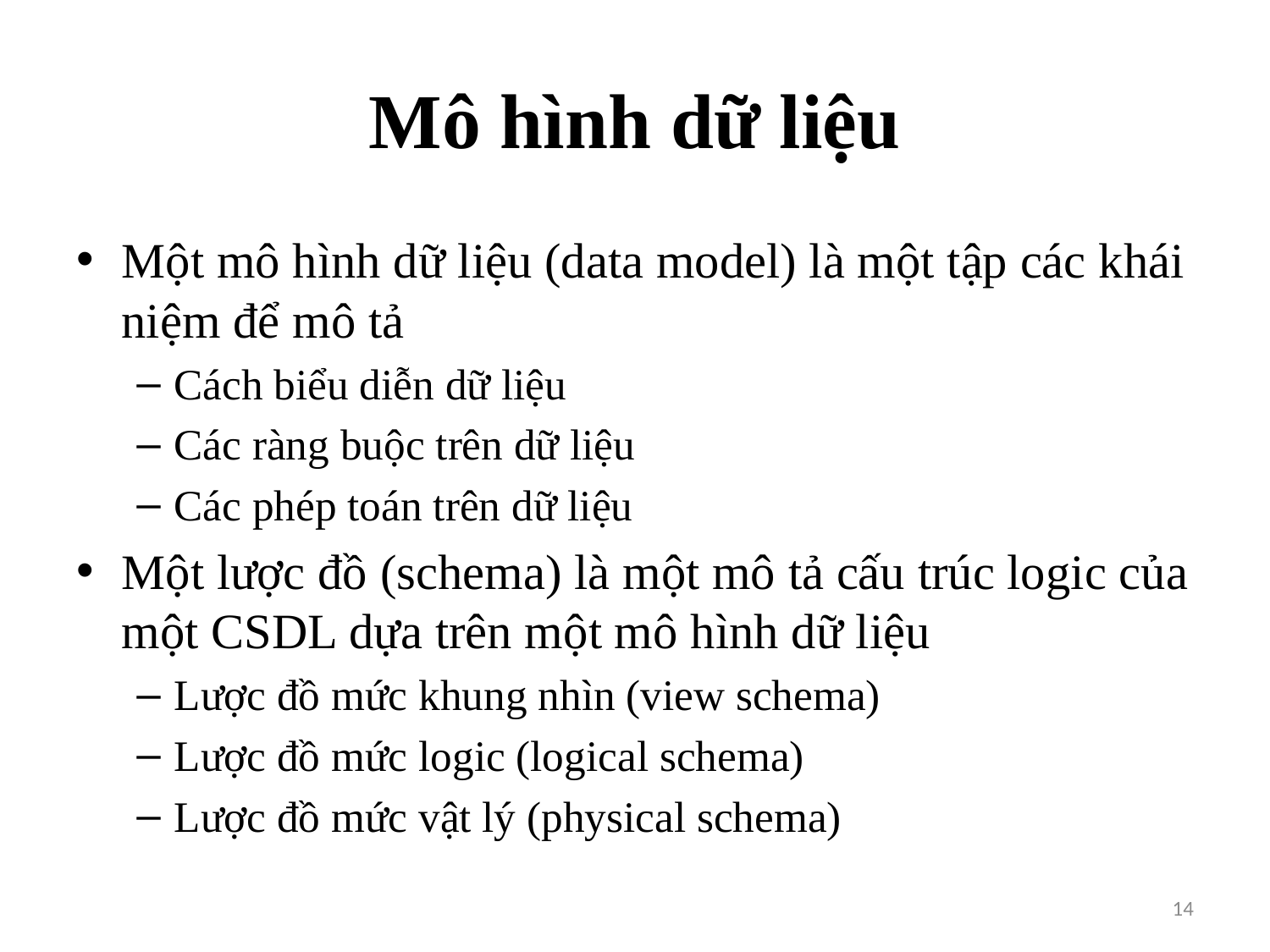

# Mô hình dữ liệu
Một mô hình dữ liệu (data model) là một tập các khái niệm để mô tả
Cách biểu diễn dữ liệu
Các ràng buộc trên dữ liệu
Các phép toán trên dữ liệu
Một lược đồ (schema) là một mô tả cấu trúc logic của một CSDL dựa trên một mô hình dữ liệu
Lược đồ mức khung nhìn (view schema)
Lược đồ mức logic (logical schema)
Lược đồ mức vật lý (physical schema)
14